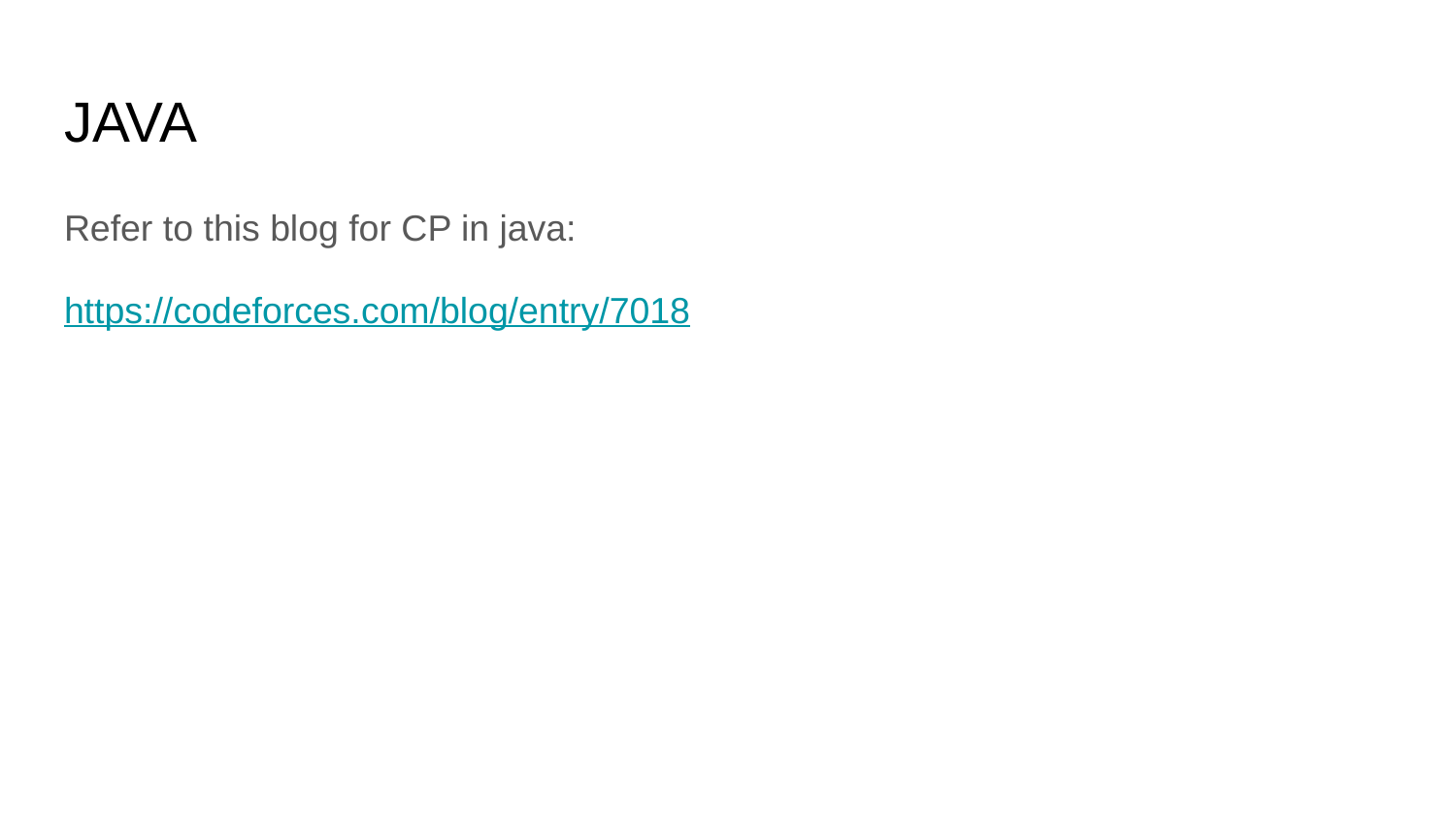

# JAVA
Refer to this blog for CP in java:
https://codeforces.com/blog/entry/7018